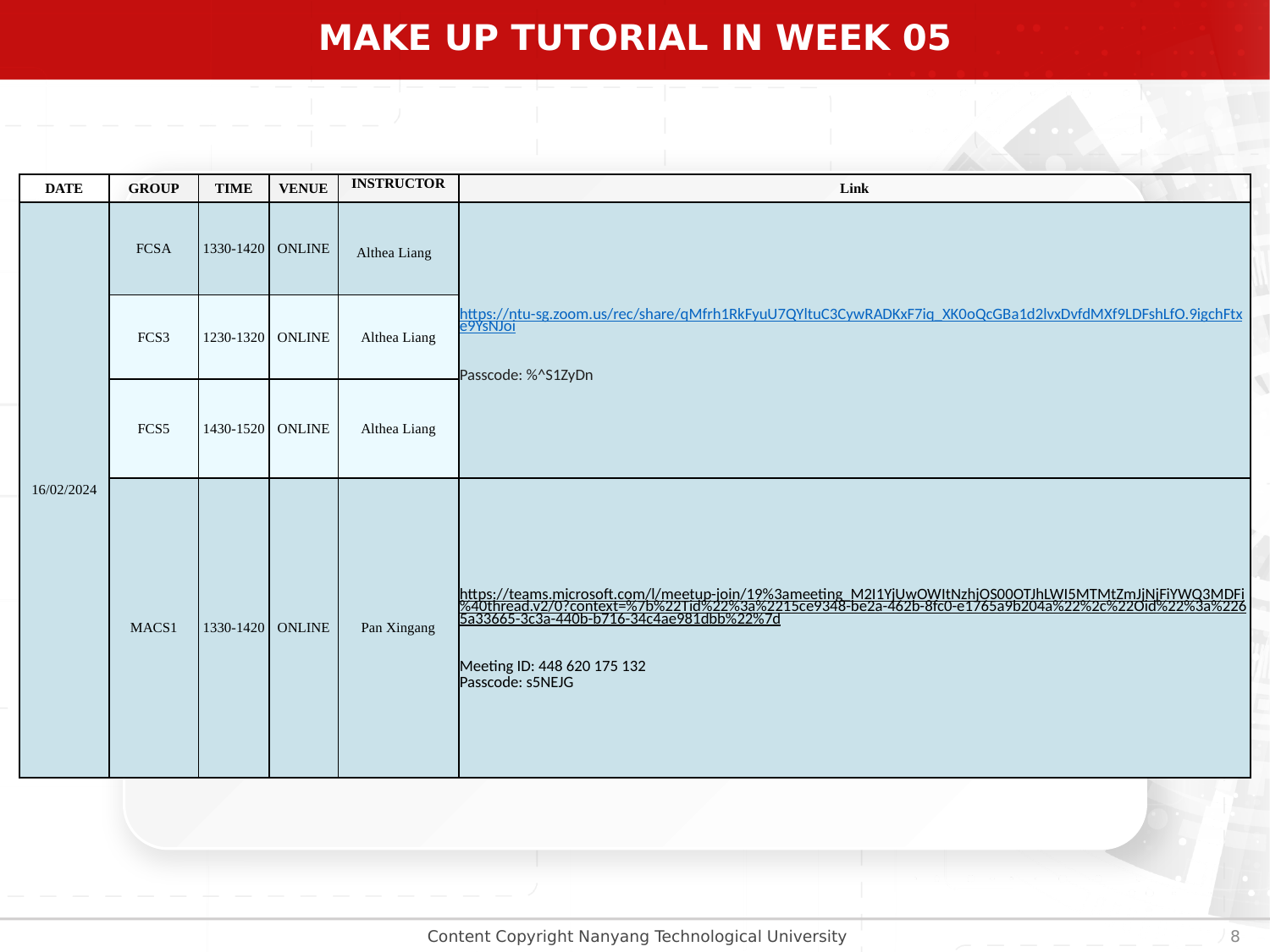

# Make up Tutorial in week 05
| DATE | GROUP | TIME | VENUE | INSTRUCTOR | Link |
| --- | --- | --- | --- | --- | --- |
| 16/02/2024 | FCSA | 1330-1420 | ONLINE | Althea Liang | https://ntu-sg.zoom.us/rec/share/qMfrh1RkFyuU7QYltuC3CywRADKxF7iq\_XK0oQcGBa1d2lvxDvfdMXf9LDFshLfO.9igchFtxe9YsNJoi Passcode: %^S1ZyDn |
|  | FCS3 | 1230-1320 | ONLINE | Althea Liang |  |
|  | FCS5 | 1430-1520 | ONLINE | Althea Liang |  |
|  | MACS1 | 1330-1420 | ONLINE | Pan Xingang | https://teams.microsoft.com/l/meetup-join/19%3ameeting\_M2I1YjUwOWItNzhjOS00OTJhLWI5MTMtZmJjNjFiYWQ3MDFi%40thread.v2/0?context=%7b%22Tid%22%3a%2215ce9348-be2a-462b-8fc0-e1765a9b204a%22%2c%22Oid%22%3a%2265a33665-3c3a-440b-b716-34c4ae981dbb%22%7d    Meeting ID: 448 620 175 132 Passcode: s5NEJG |